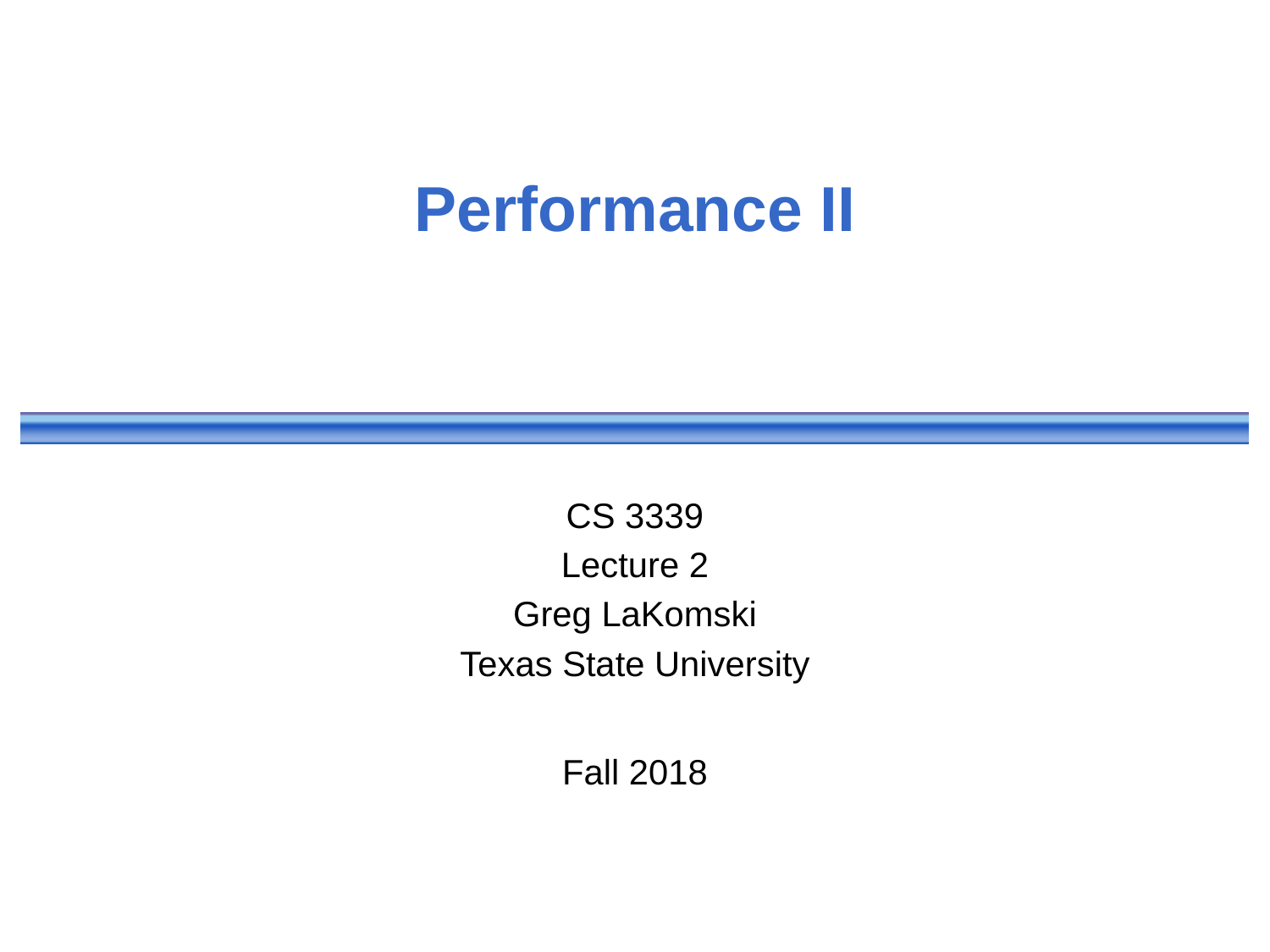

# Performance II
CS 3339
Lecture 2
Greg LaKomski
Texas State University

Fall 2018